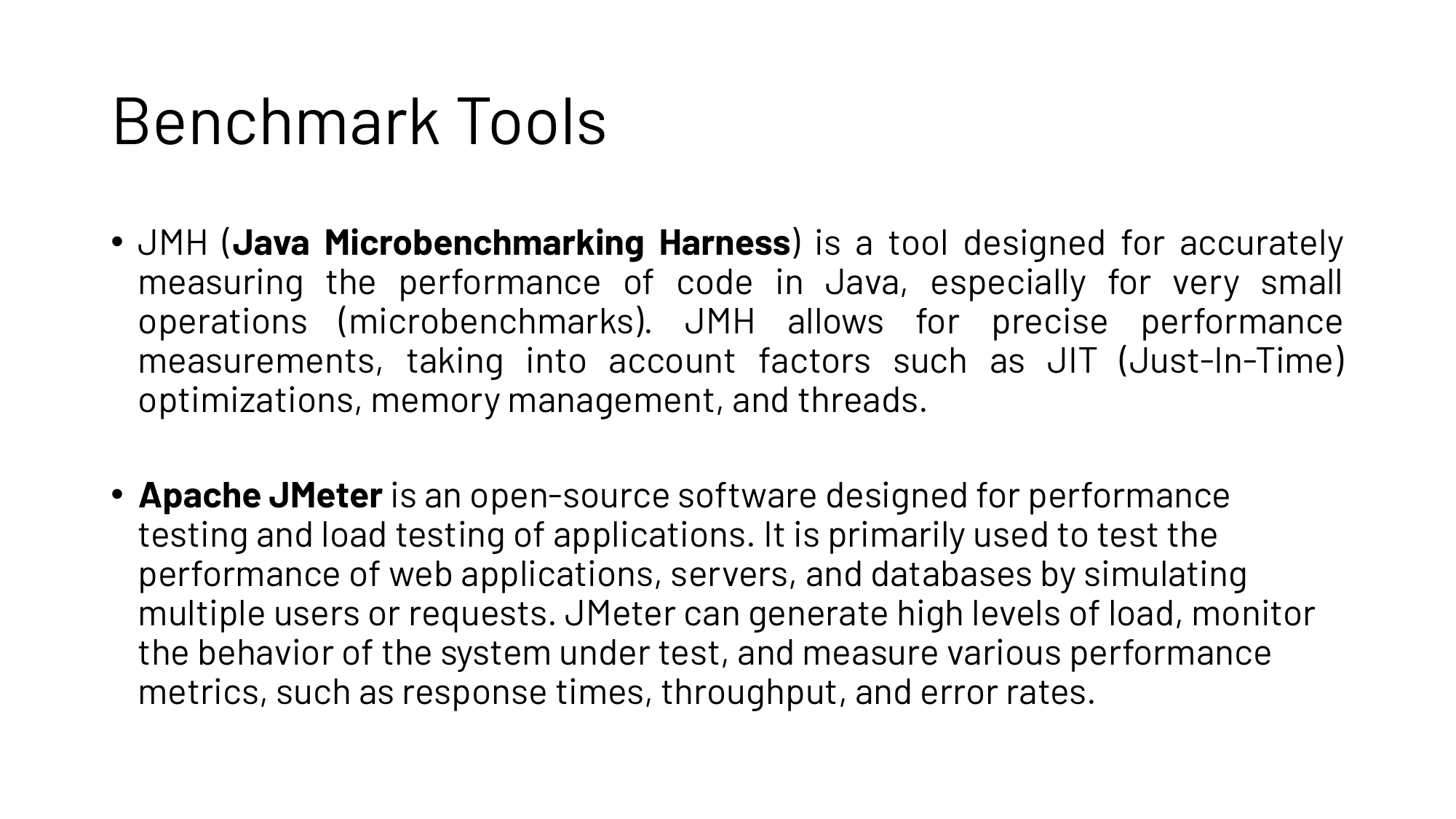

# Benchmark Tools
JMH (Java Microbenchmarking Harness) is a tool designed for accurately measuring the performance of code in Java, especially for very small operations (microbenchmarks). JMH allows for precise performance measurements, taking into account factors such as JIT (Just-In-Time) optimizations, memory management, and threads.

Apache JMeter is an open-source software designed for performance testing and load testing of applications. It is primarily used to test the performance of web applications, servers, and databases by simulating multiple users or requests. JMeter can generate high levels of load, monitor the behavior of the system under test, and measure various performance metrics, such as response times, throughput, and error rates.